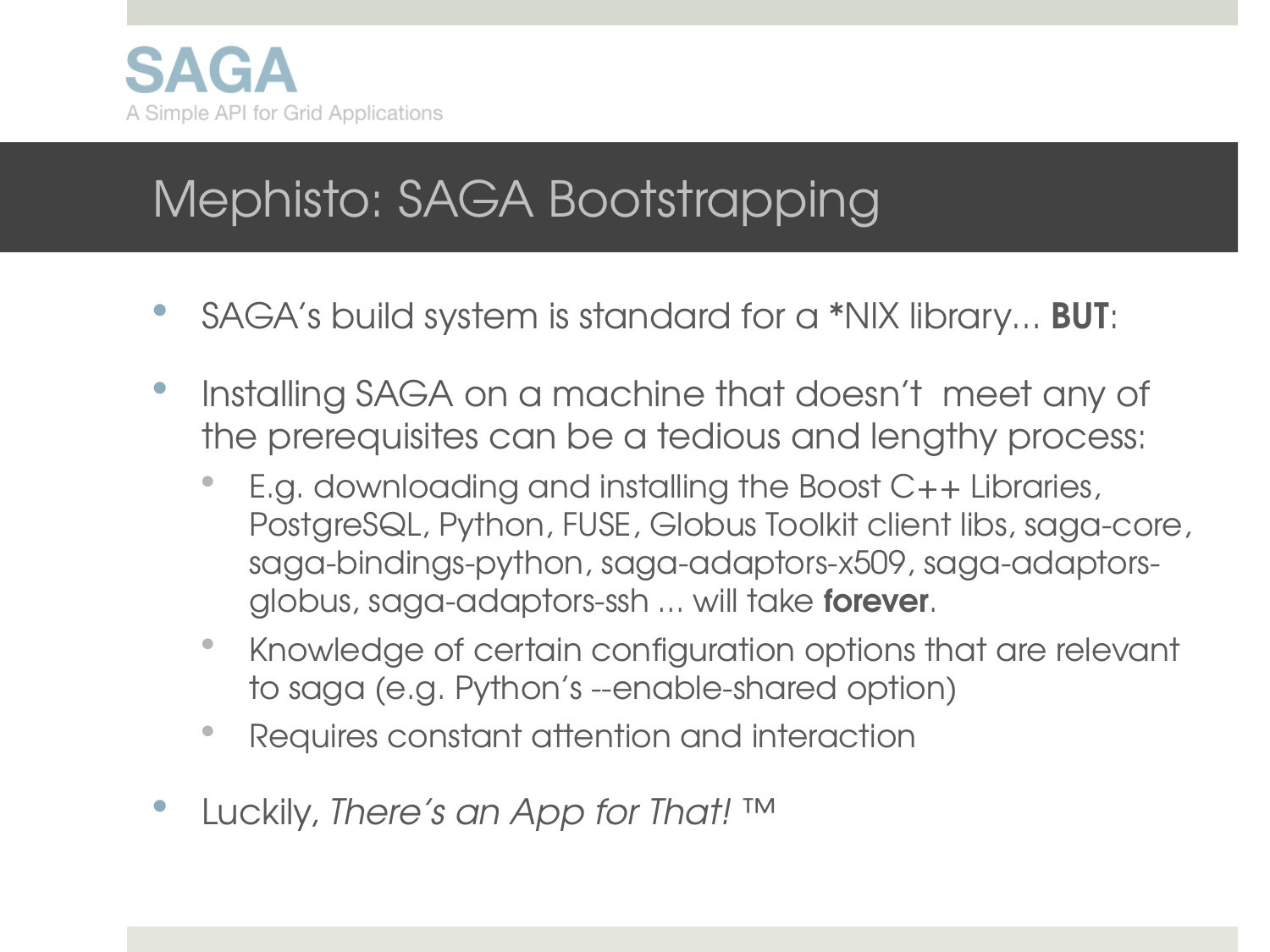

# Mephisto: SAGA Bootstrapping
SAGA’s build system is standard for a *NIX library… BUT:
Installing SAGA on a machine that doesn’t  meet any of the prerequisites can be a tedious and lengthy process:
E.g. downloading and installing the Boost C++ Libraries, PostgreSQL, Python, FUSE, Globus Toolkit client libs, saga-core, saga-bindings-python, saga-adaptors-x509, saga-adaptors-globus, saga-adaptors-ssh … will take forever.
Knowledge of certain configuration options that are relevant to saga (e.g. Python’s --enable-shared option)
Requires constant attention and interaction
Luckily, There’s an App for That! ™